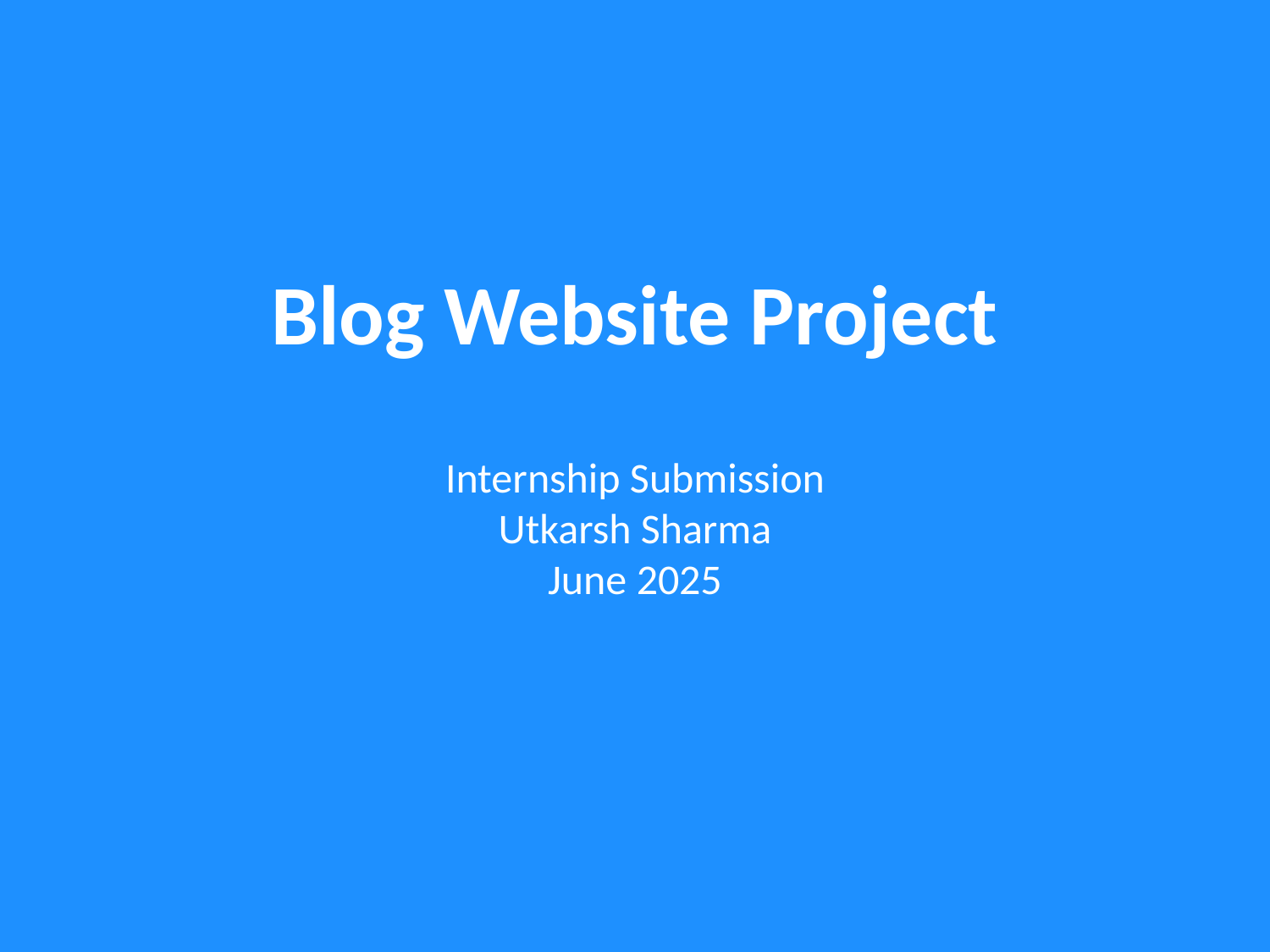

Blog Website Project
Internship Submission
Utkarsh Sharma
June 2025